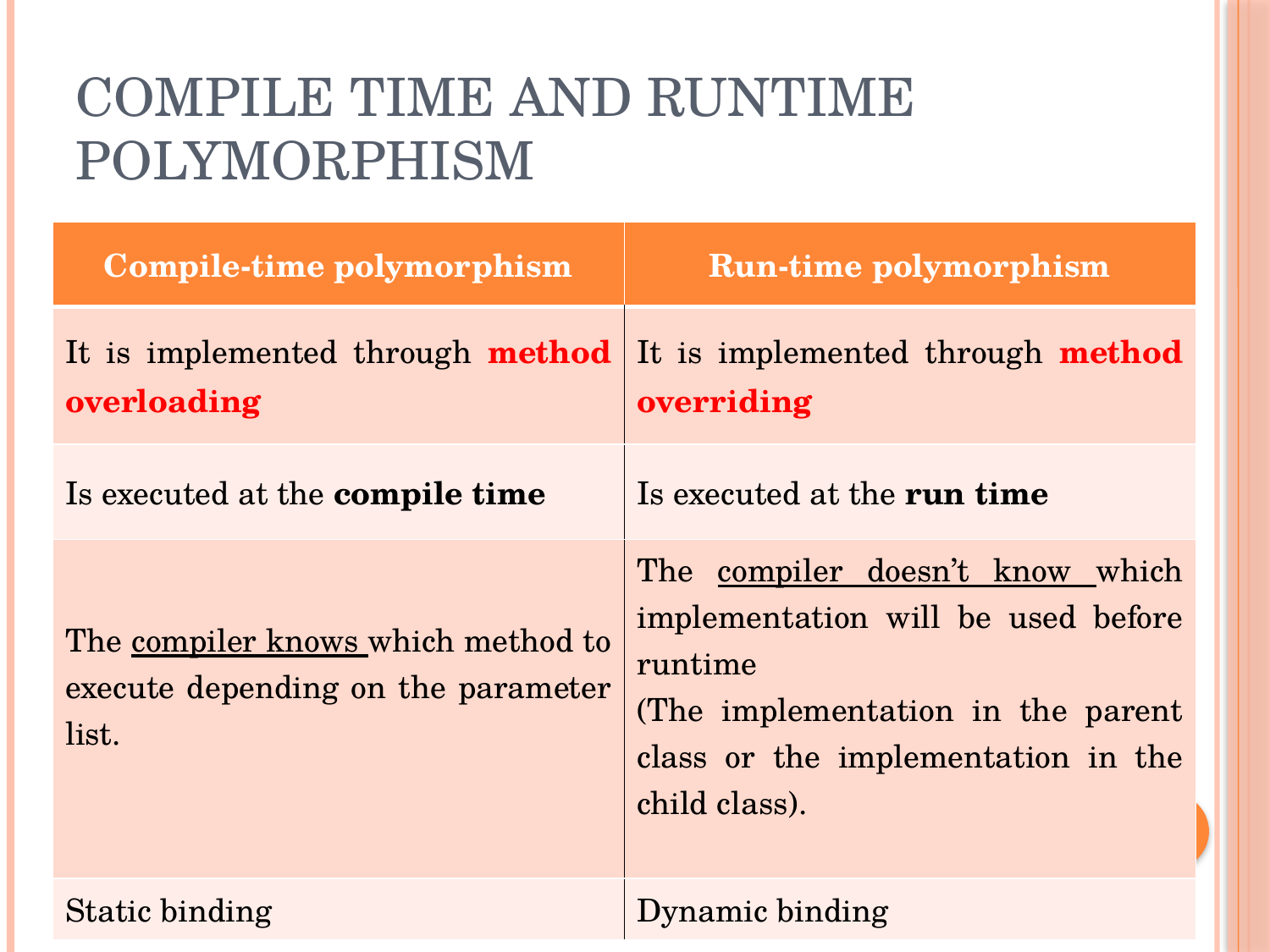

# Compile time and runtime polymorphism
| Compile-time polymorphism | Run-time polymorphism |
| --- | --- |
| It is implemented through method overloading | It is implemented through method overriding |
| Is executed at the compile time | Is executed at the run time |
| The compiler knows which method to execute depending on the parameter list. | The compiler doesn’t know which implementation will be used before runtime (The implementation in the parent class or the implementation in the child class). |
| Static binding | Dynamic binding |
11